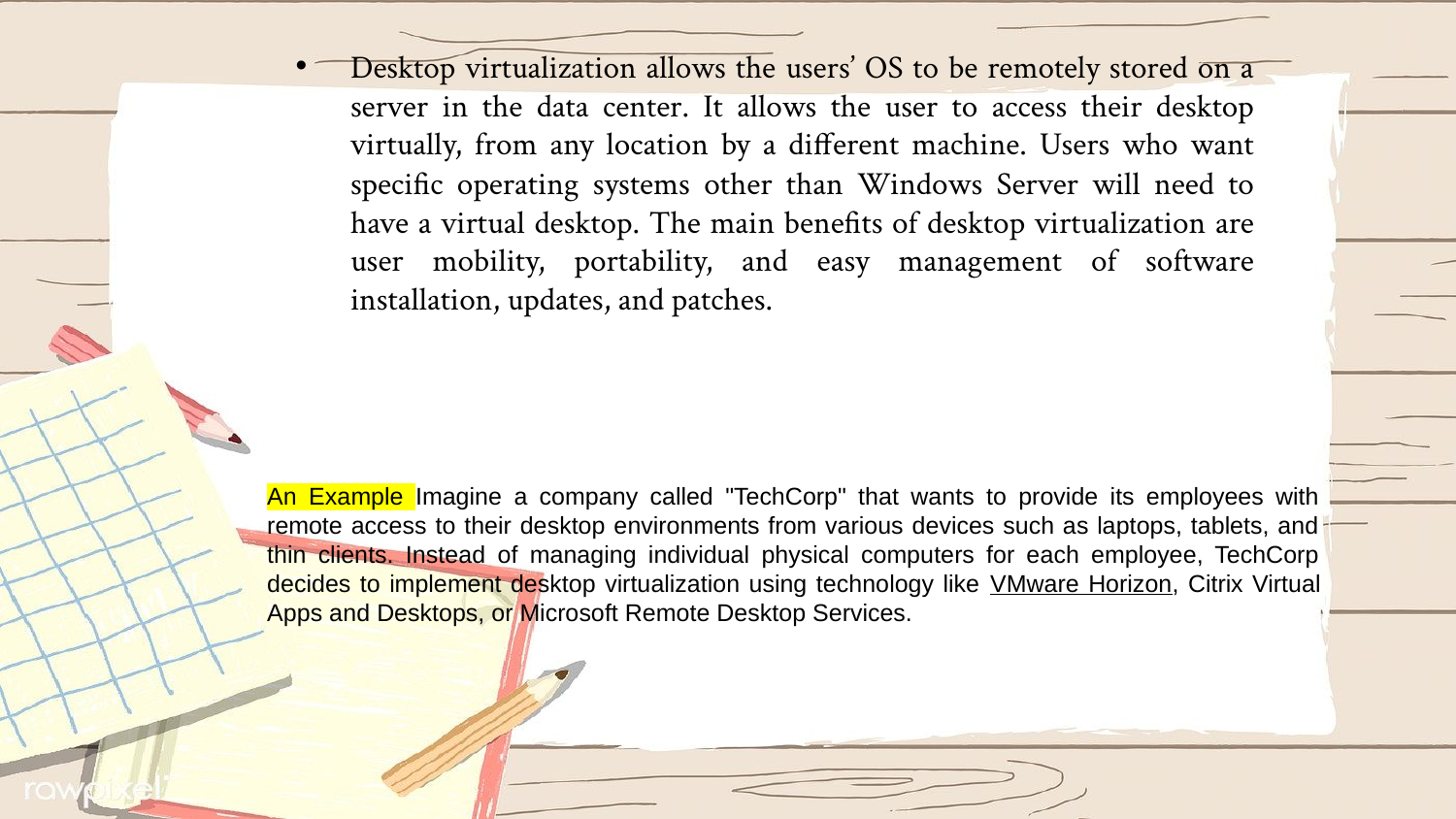

Desktop virtualization allows the users’ OS to be remotely stored on a server in the data center. It allows the user to access their desktop virtually, from any location by a different machine. Users who want specific operating systems other than Windows Server will need to have a virtual desktop. The main benefits of desktop virtualization are user mobility, portability, and easy management of software installation, updates, and patches.
An Example Imagine a company called "TechCorp" that wants to provide its employees with remote access to their desktop environments from various devices such as laptops, tablets, and thin clients. Instead of managing individual physical computers for each employee, TechCorp decides to implement desktop virtualization using technology like VMware Horizon, Citrix Virtual Apps and Desktops, or Microsoft Remote Desktop Services.